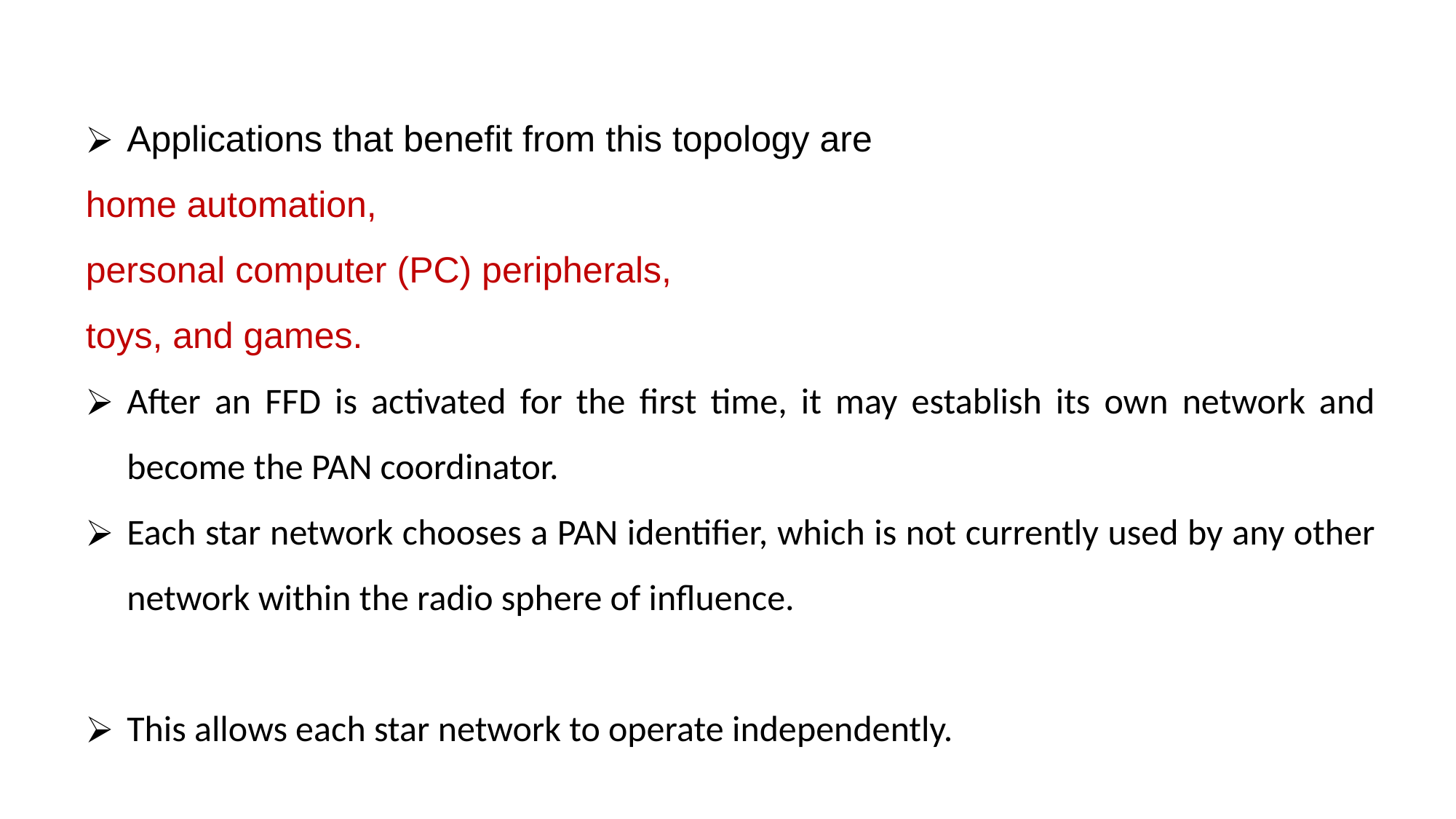

Applications that benefit from this topology are
home automation,
personal computer (PC) peripherals,
toys, and games.
After an FFD is activated for the first time, it may establish its own network and become the PAN coordinator.
Each star network chooses a PAN identifier, which is not currently used by any other network within the radio sphere of influence.

This allows each star network to operate independently.